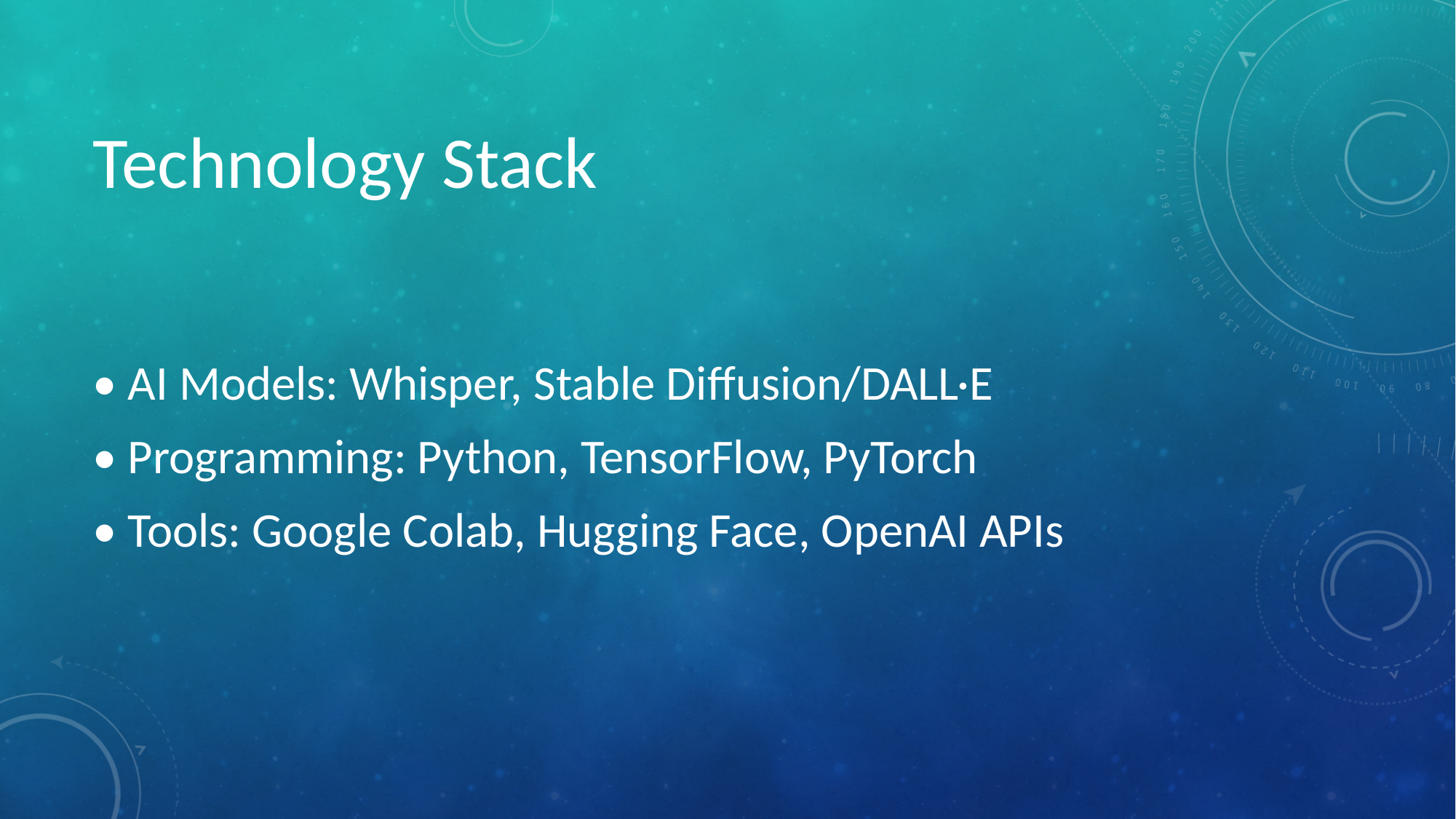

# Technology Stack
• AI Models: Whisper, Stable Diffusion/DALL·E
• Programming: Python, TensorFlow, PyTorch
• Tools: Google Colab, Hugging Face, OpenAI APIs